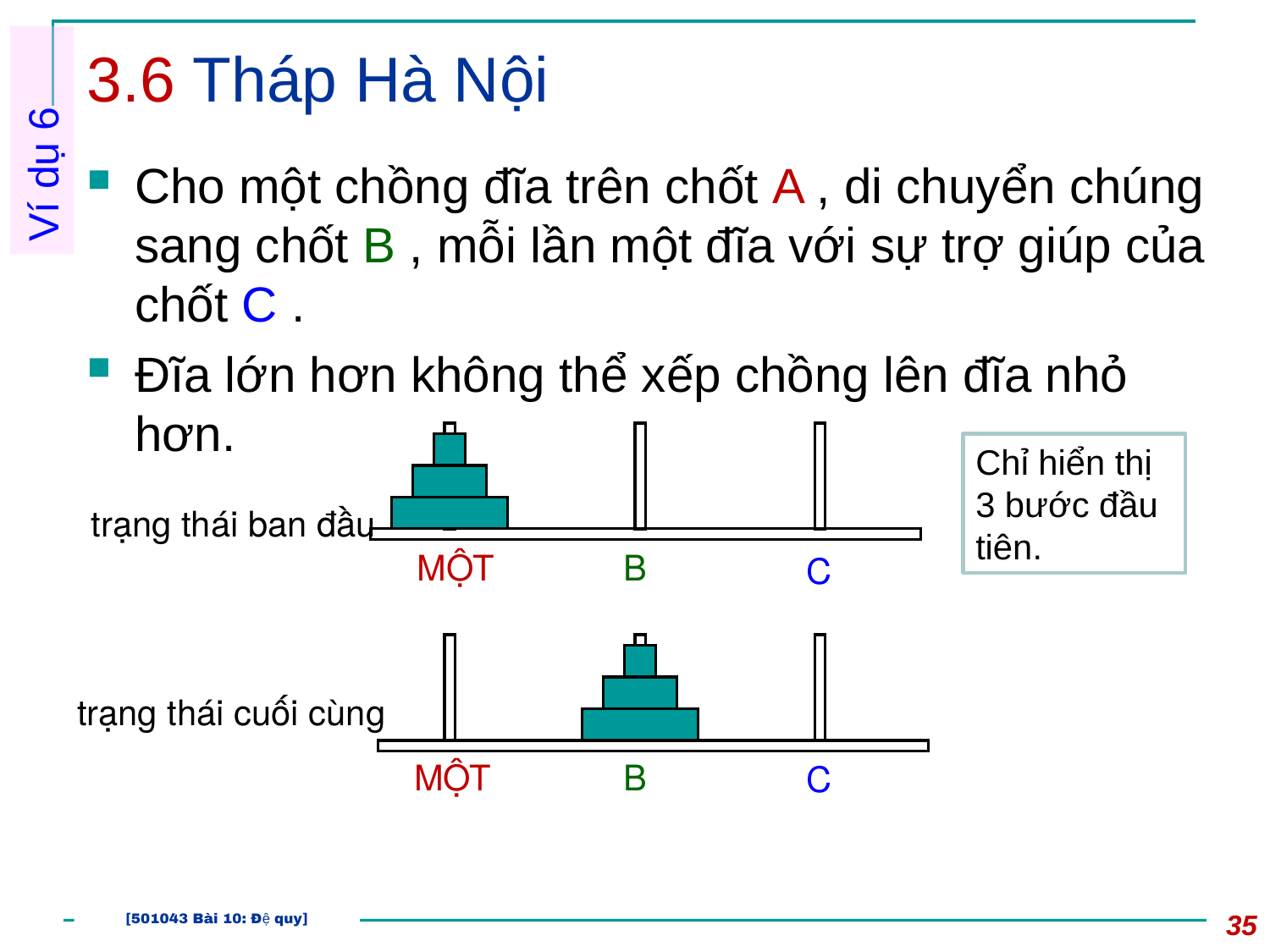

# 3.6 Tháp Hà Nội
Ví dụ 6
Cho một chồng đĩa trên chốt A , di chuyển chúng sang chốt B , mỗi lần một đĩa với sự trợ giúp của chốt C .
Đĩa lớn hơn không thể xếp chồng lên đĩa nhỏ hơn.

Chỉ hiển thị 3 bước đầu tiên.

trạng thái ban đầu

MỘT
B
C

trạng thái cuối cùng

MỘT
B
C
35
[501043 Bài 10: Đệ quy]